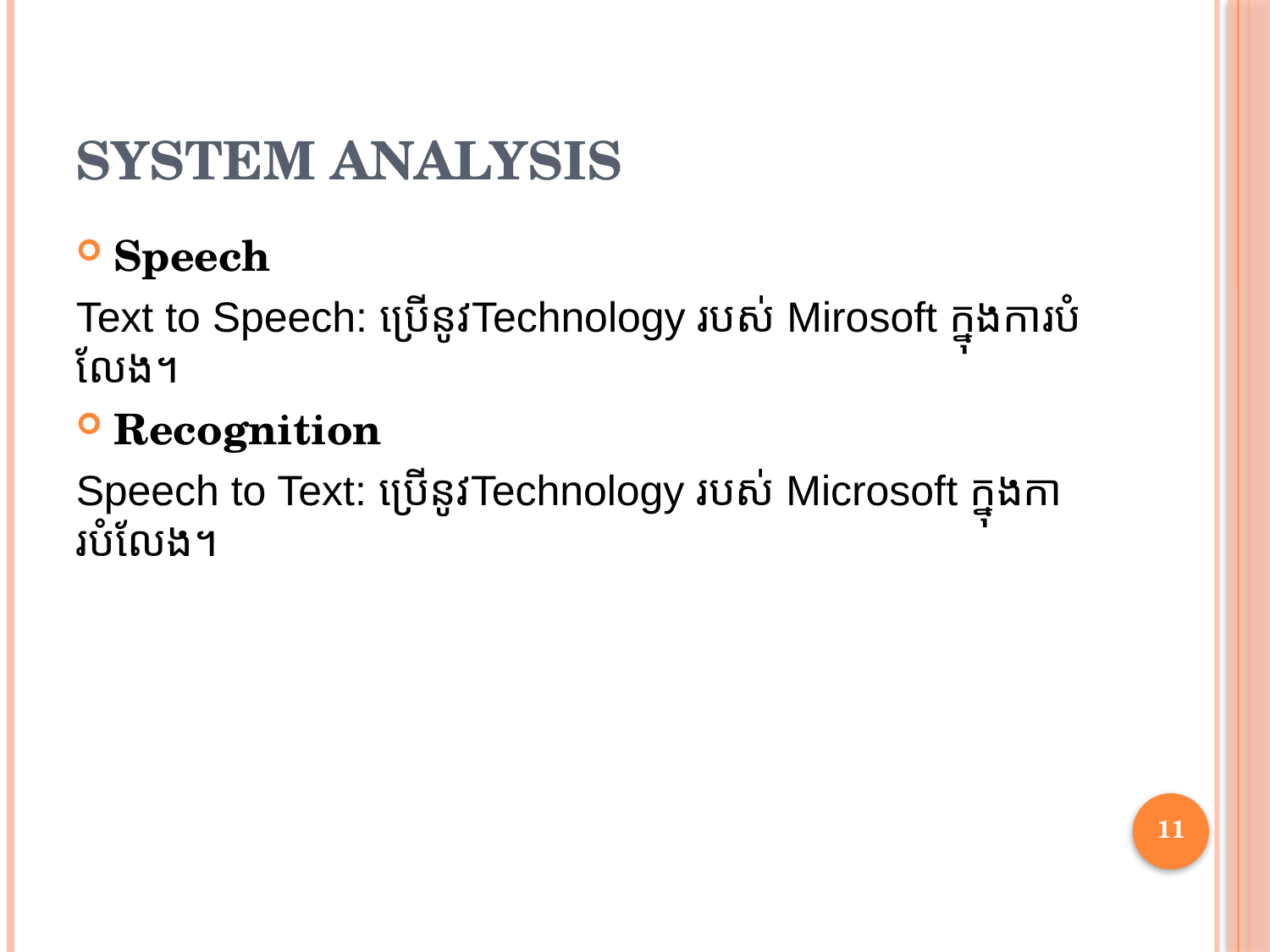

# System Analysis
Speech
Text to Speech: ប្រើនូវTechnology របស់ Mirosoft ក្នុងការបំលែង។
Recognition
Speech to Text: ប្រើនូវTechnology របស់ Microsoft ក្នុងការបំលែង។
11